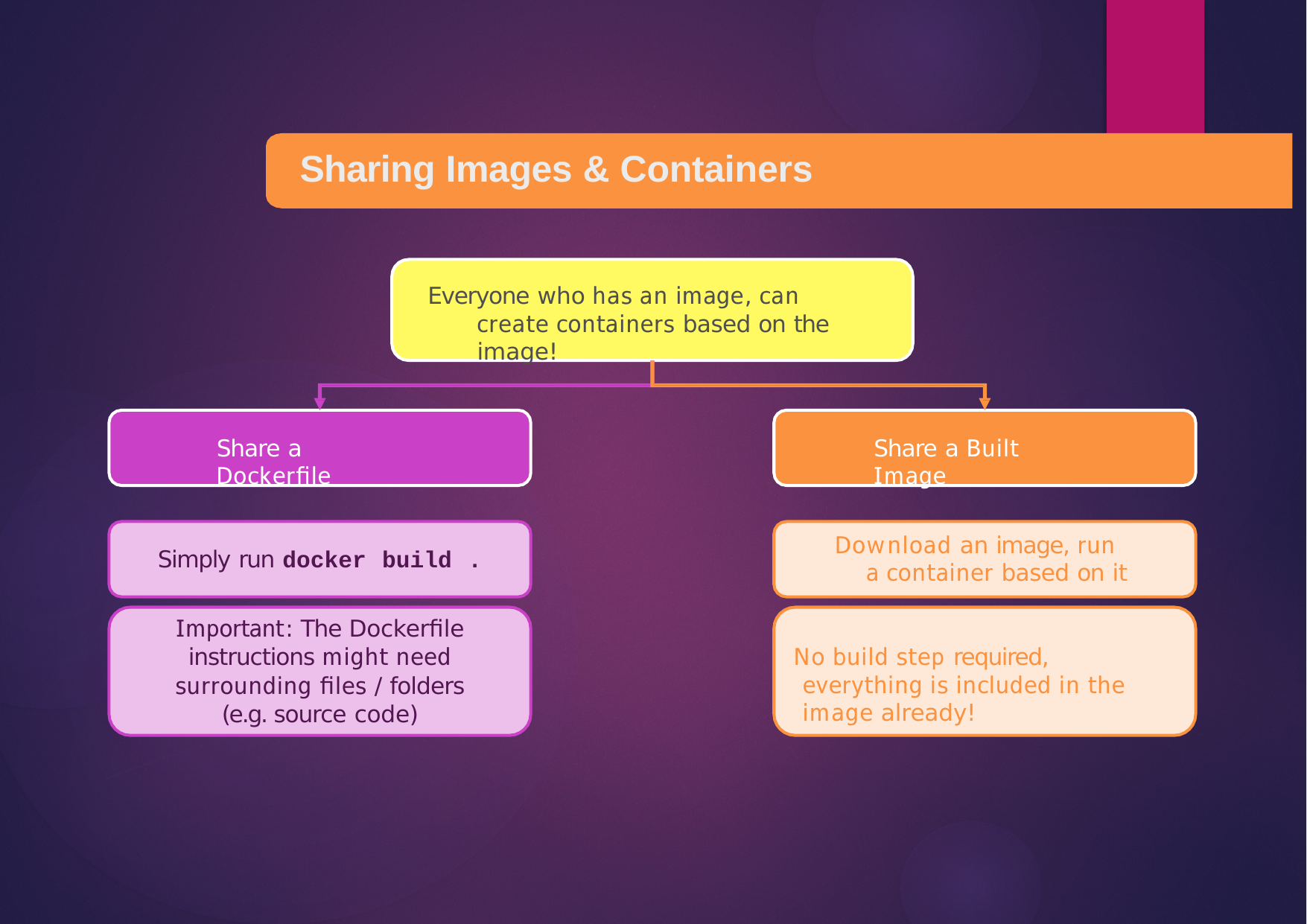

# Sharing Images & Containers

Everyone who has an image, can create containers based on the image!

Share a Dockerfile
Share a Built Image

Download an image, run a container based on it
Simply run docker build .

Important: The Dockerfile instructions might need surrounding files / folders (e.g. source code)
No build step required, everything is included in the image already!